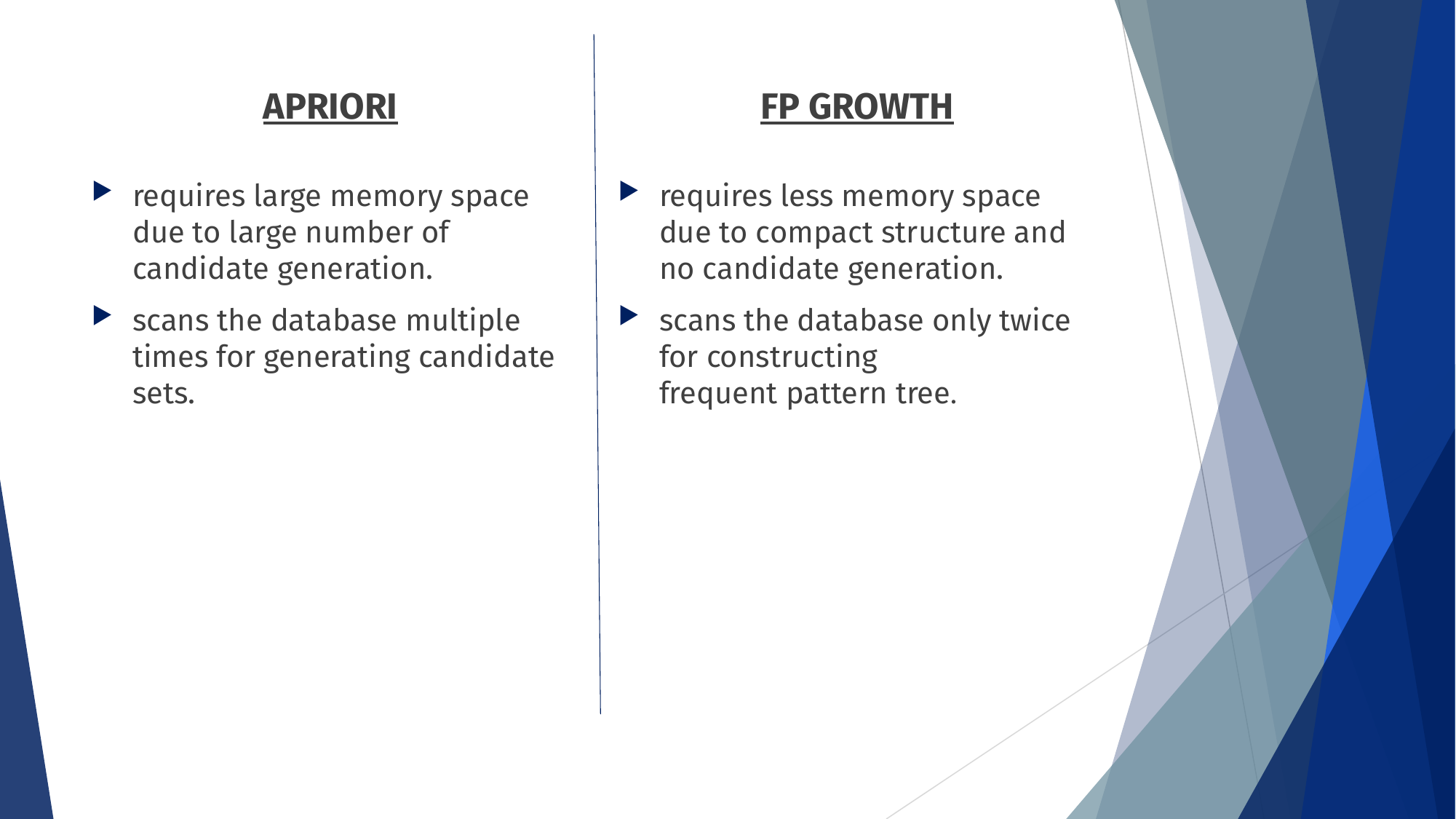

APRIORI
FP GROWTH
#
requires large memory space due to large number of candidate generation.
scans the database multiple times for generating candidate sets.
requires less memory space due to compact structure and no candidate generation.
scans the database only twice for constructing frequent pattern tree.